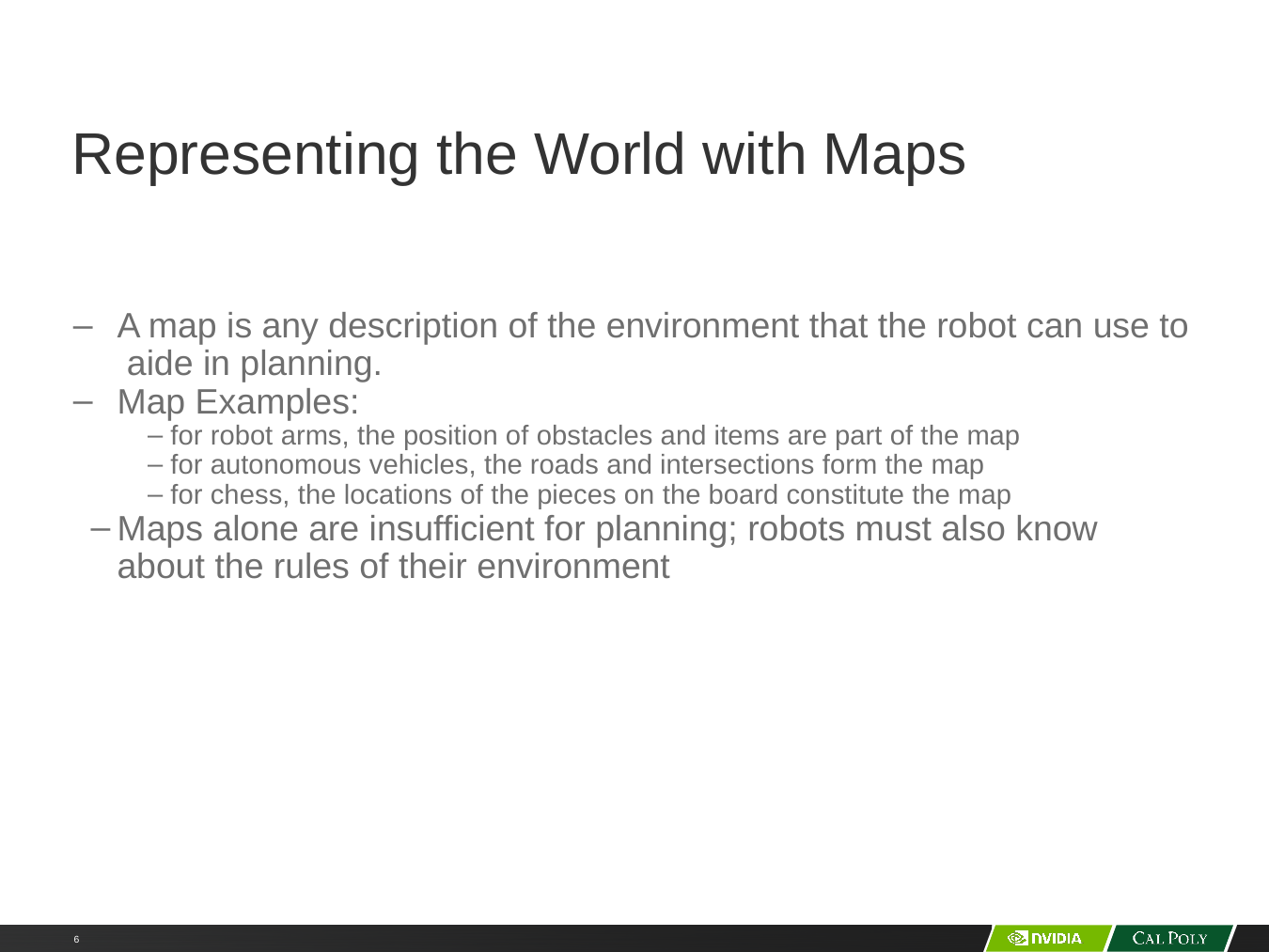

# Representing the World with Maps
A map is any description of the environment that the robot can use to  aide in planning.
Map Examples:
for robot arms, the position of obstacles and items are part of the map
for autonomous vehicles, the roads and intersections form the map
for chess, the locations of the pieces on the board constitute the map
Maps alone are insufficient for planning; robots must also know about the rules of their environment